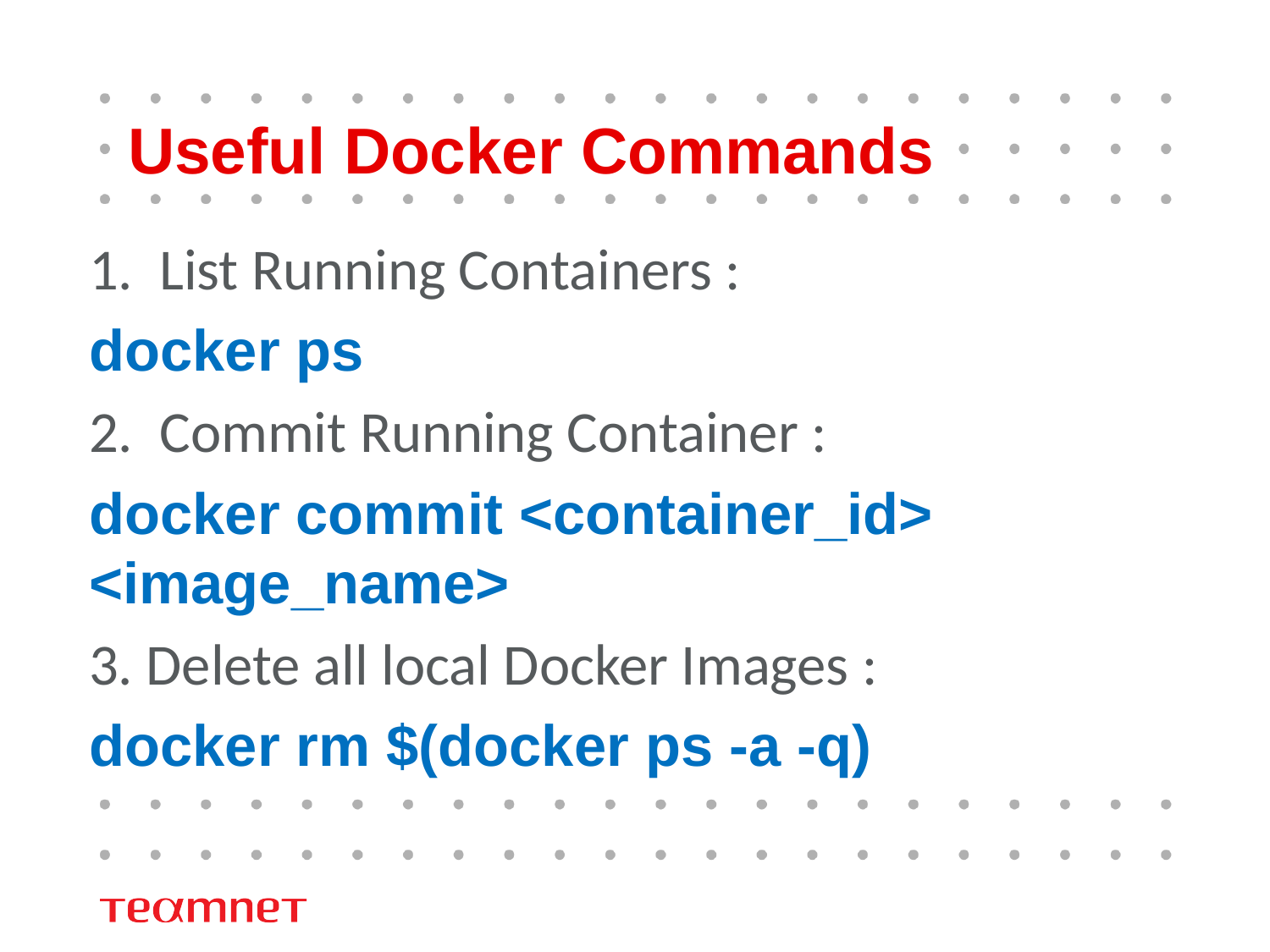

# Useful Docker Commands
1.  List Running Containers :
docker ps
2.  Commit Running Container :
docker commit <container_id> <image_name>
3. Delete all local Docker Images :
docker rm $(docker ps -a -q)